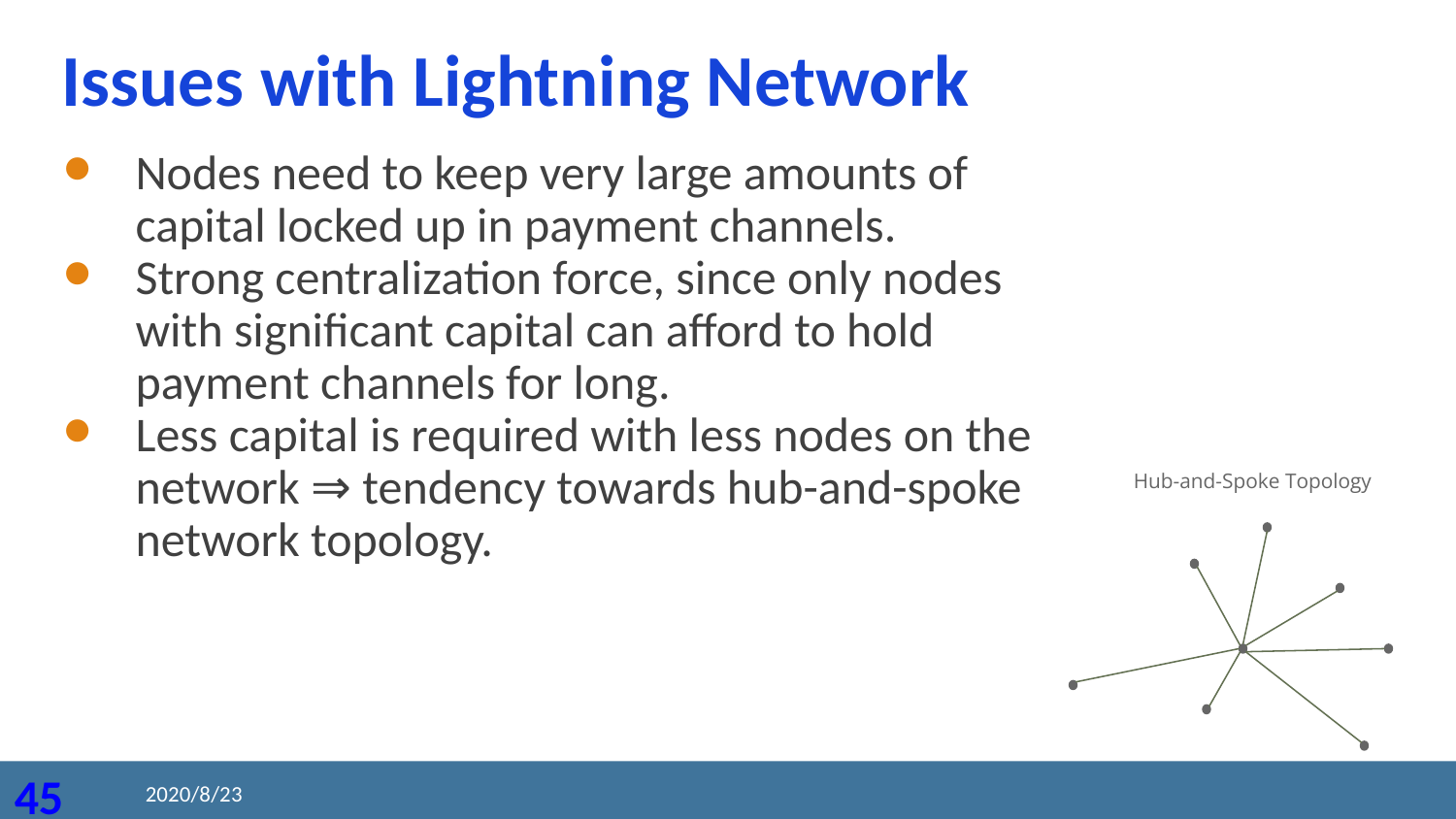

Issues with Lightning Network
Nodes need to keep very large amounts of capital locked up in payment channels.
Strong centralization force, since only nodes with significant capital can afford to hold payment channels for long.
Less capital is required with less nodes on the network ⇒ tendency towards hub-and-spoke network topology.
Hub-and-Spoke Topology

2020/8/23